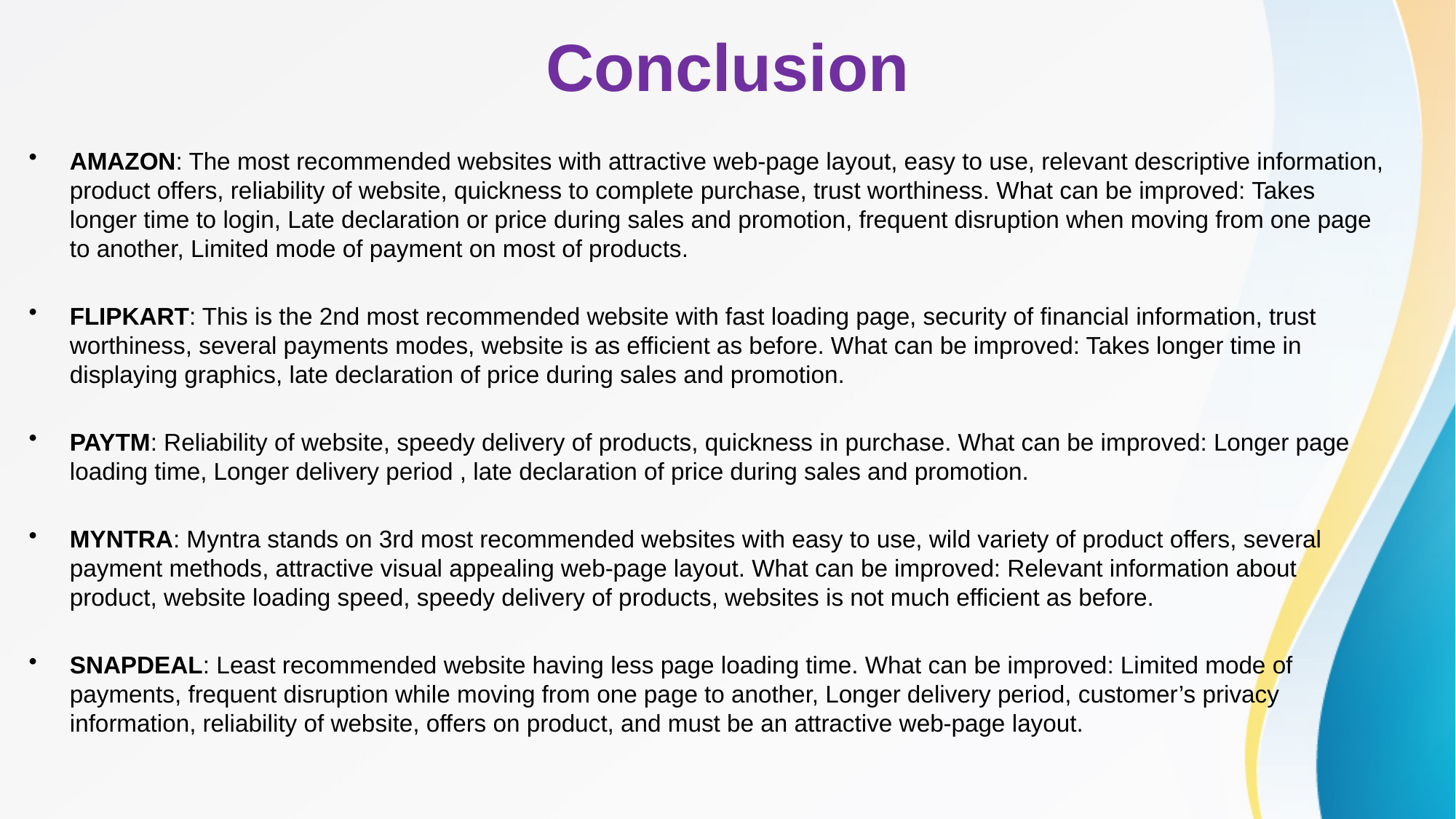

# Conclusion
AMAZON: The most recommended websites with attractive web-page layout, easy to use, relevant descriptive information, product offers, reliability of website, quickness to complete purchase, trust worthiness. What can be improved: Takes longer time to login, Late declaration or price during sales and promotion, frequent disruption when moving from one page to another, Limited mode of payment on most of products.

FLIPKART: This is the 2nd most recommended website with fast loading page, security of financial information, trust worthiness, several payments modes, website is as efficient as before. What can be improved: Takes longer time in displaying graphics, late declaration of price during sales and promotion.

PAYTM: Reliability of website, speedy delivery of products, quickness in purchase. What can be improved: Longer page loading time, Longer delivery period , late declaration of price during sales and promotion.

MYNTRA: Myntra stands on 3rd most recommended websites with easy to use, wild variety of product offers, several payment methods, attractive visual appealing web-page layout. What can be improved: Relevant information about product, website loading speed, speedy delivery of products, websites is not much efficient as before.

SNAPDEAL: Least recommended website having less page loading time. What can be improved: Limited mode of payments, frequent disruption while moving from one page to another, Longer delivery period, customer’s privacy information, reliability of website, offers on product, and must be an attractive web-page layout.